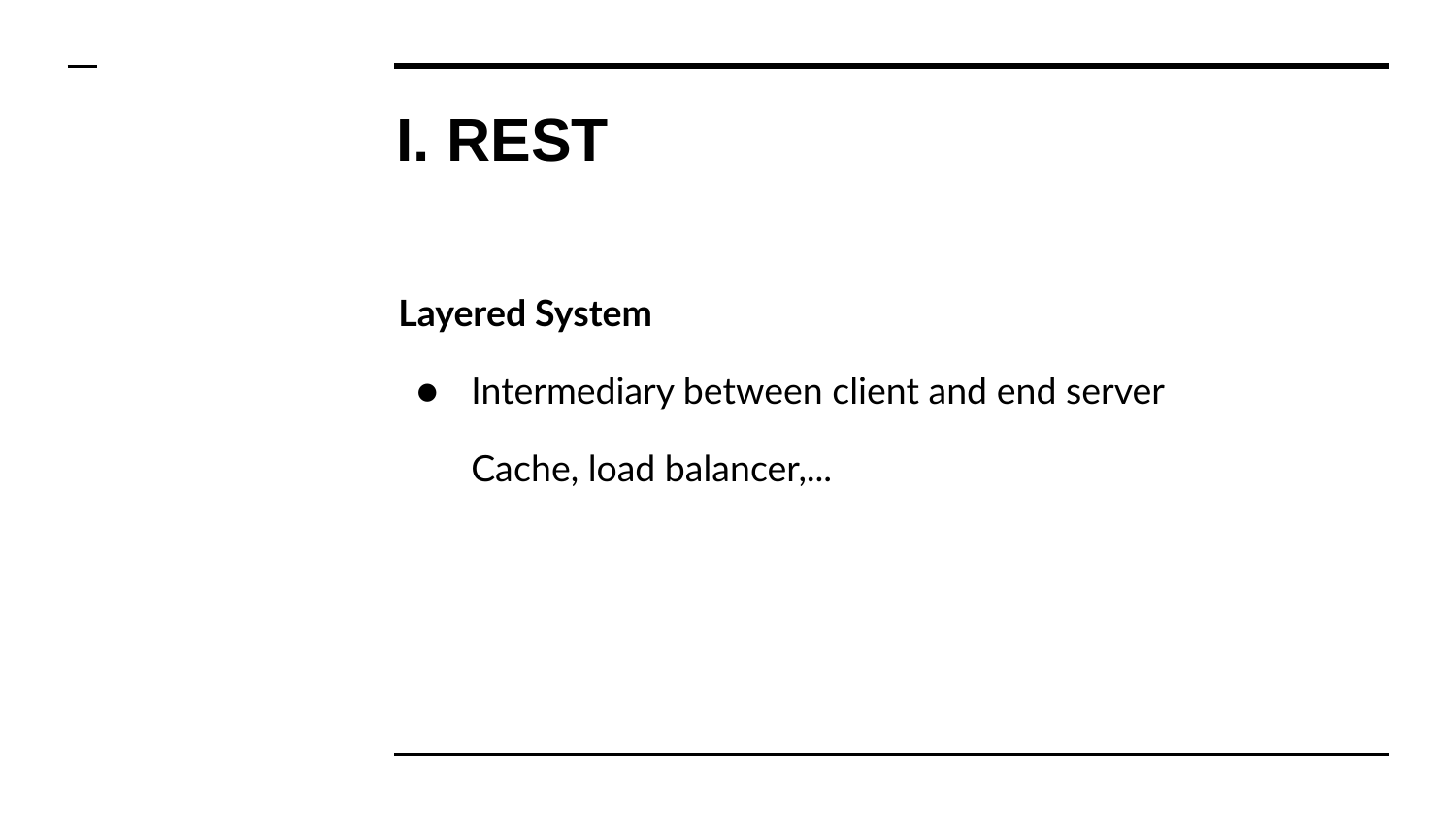

# I. REST
Layered System
Intermediary between client and end server
Cache, load balancer,...